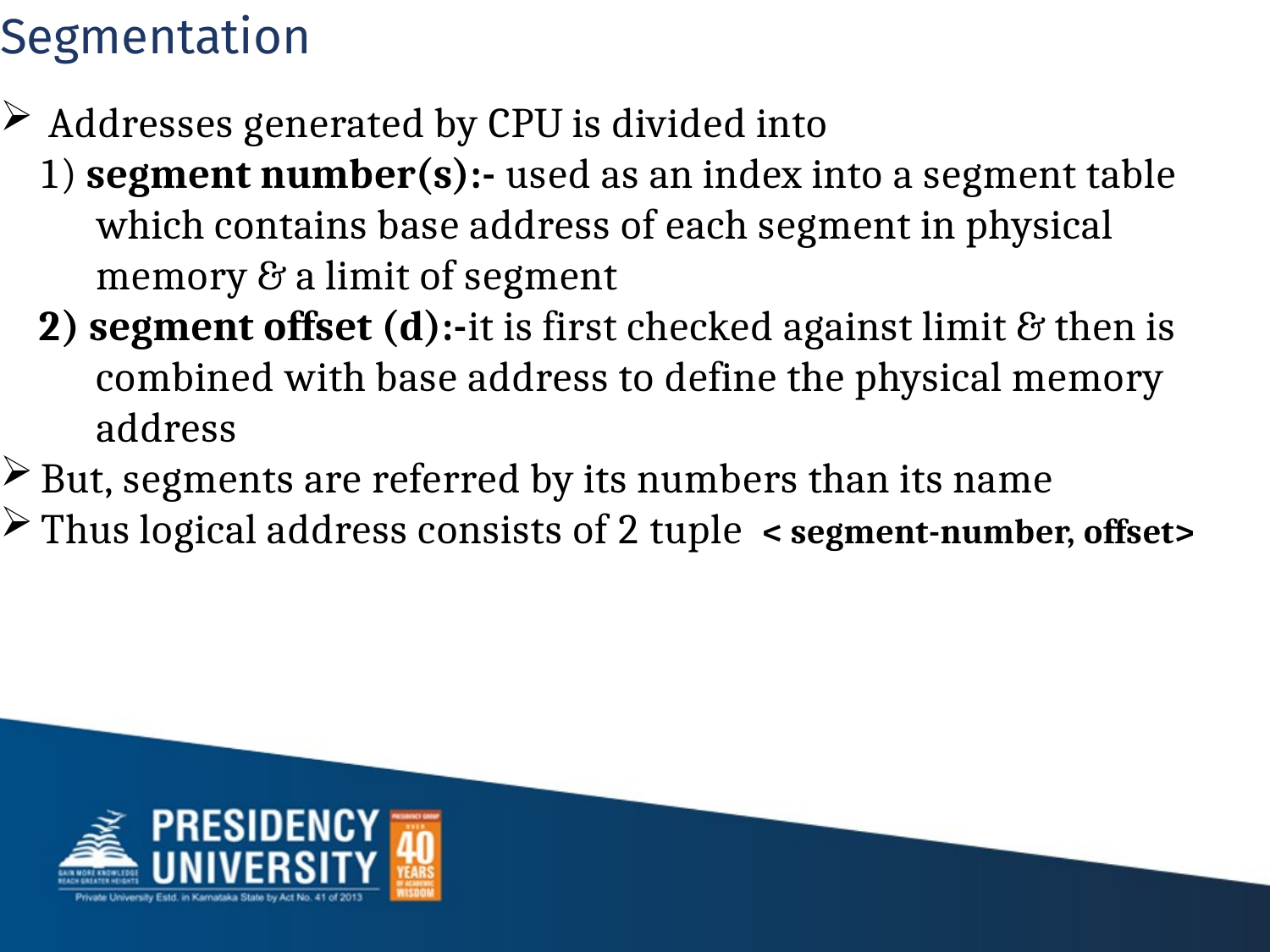

# Segmentation
Addresses generated by CPU is divided into
    1) segment number(s):- used as an index into a segment table  which contains base address of each segment in physical memory & a limit of segment
    2) segment offset (d):-it is first checked against limit & then is combined with base address to define the physical memory address
But, segments are referred by its numbers than its name
Thus logical address consists of 2 tuple  < segment-number, offset>